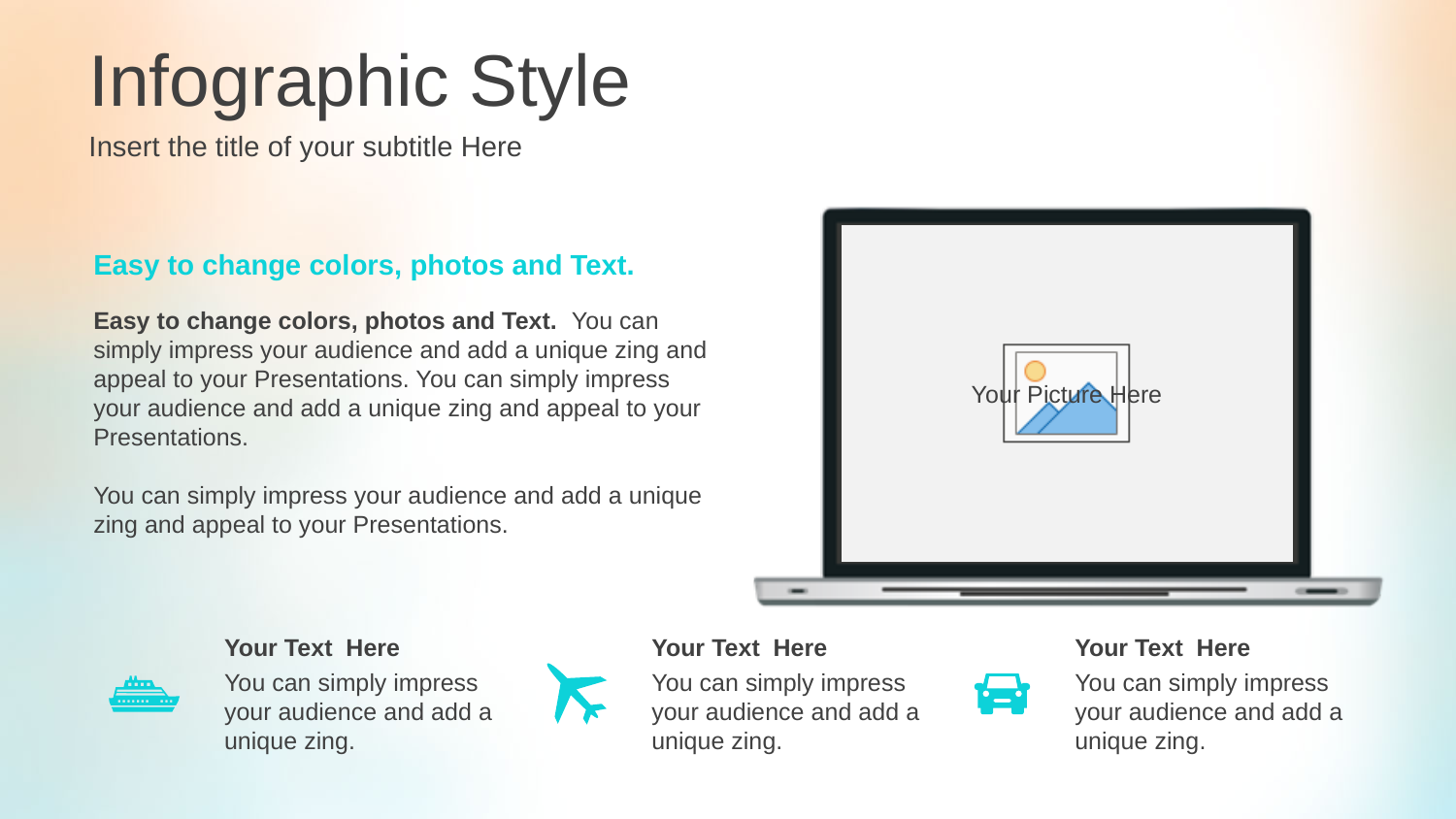

Infographic Style
Insert the title of your subtitle Here

Easy to change colors, photos and Text.
Easy to change colors, photos and Text.  You can simply impress your audience and add a unique zing and appeal to your Presentations. You can simply impress your audience and add a unique zing and appeal to your Presentations.

You can simply impress your audience and add a unique zing and appeal to your Presentations.
Your Text  Here
You can simply impress your audience and add a unique zing.
Your Text  Here
You can simply impress your audience and add a unique zing.
Your Text  Here
You can simply impress your audience and add a unique zing.